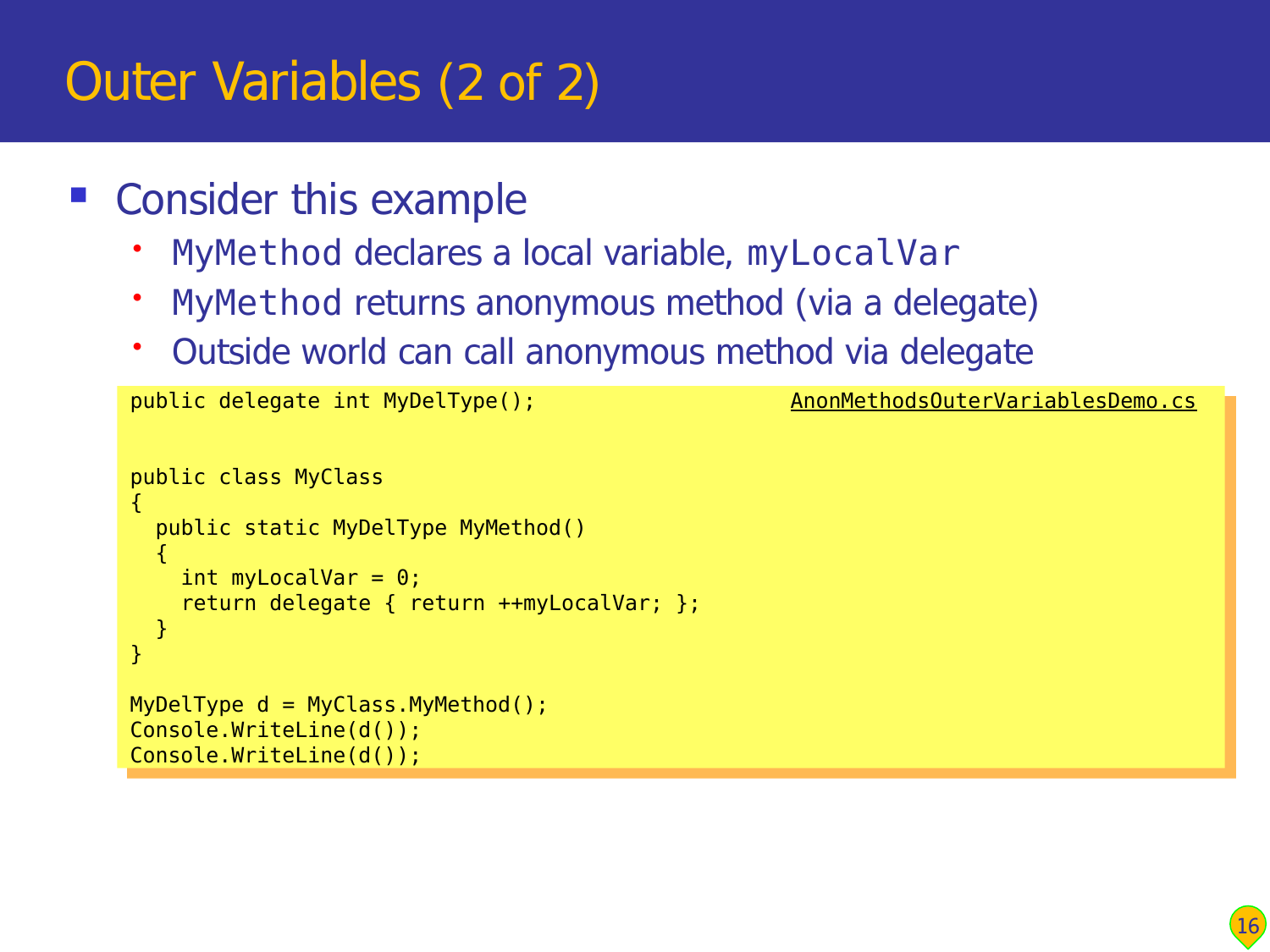

# Outer Variables (2 of 2)
Consider this example
MyMethod declares a local variable, myLocalVar
MyMethod returns anonymous method (via a delegate)
Outside world can call anonymous method via delegate
public delegate int MyDelType();                    AnonMethodsOuterVariablesDemo.cs

public class MyClass
{
  public static MyDelType MyMethod()
  {
    int myLocalVar = 0;
    return delegate { return ++myLocalVar; };
  }
}

MyDelType d = MyClass.MyMethod();
Console.WriteLine(d());
Console.WriteLine(d());
16